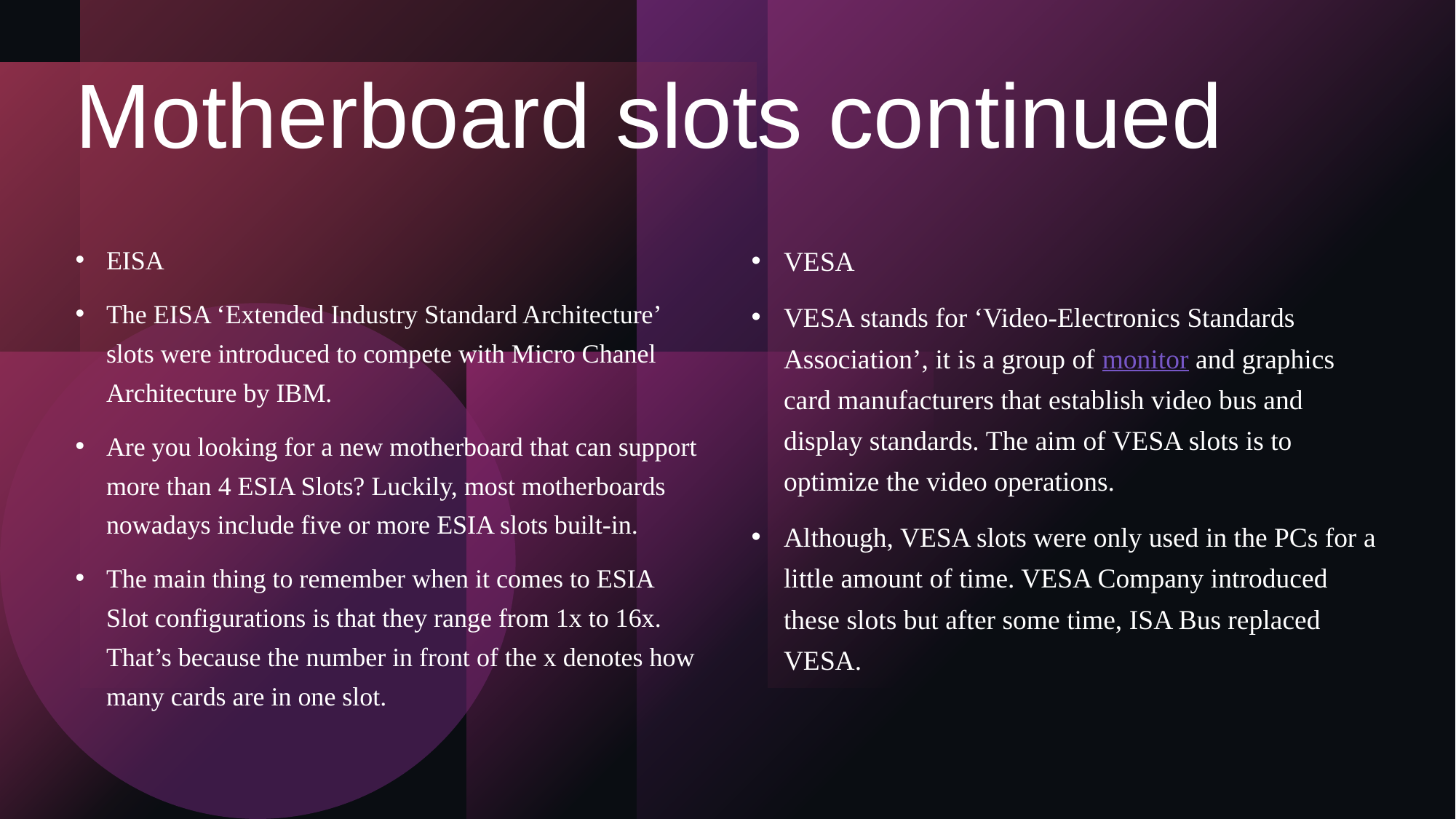

# Motherboard slots continued

EISA
The EISA ‘Extended Industry Standard Architecture’ slots were introduced to compete with Micro Chanel Architecture by IBM.
Are you looking for a new motherboard that can support more than 4 ESIA Slots? Luckily, most motherboards nowadays include five or more ESIA slots built-in.
The main thing to remember when it comes to ESIA Slot configurations is that they range from 1x to 16x. That’s because the number in front of the x denotes how many cards are in one slot.

VESA
VESA stands for ‘Video-Electronics Standards Association’, it is a group of monitor and graphics card manufacturers that establish video bus and display standards. The aim of VESA slots is to optimize the video operations.
Although, VESA slots were only used in the PCs for a little amount of time. VESA Company introduced these slots but after some time, ISA Bus replaced VESA.